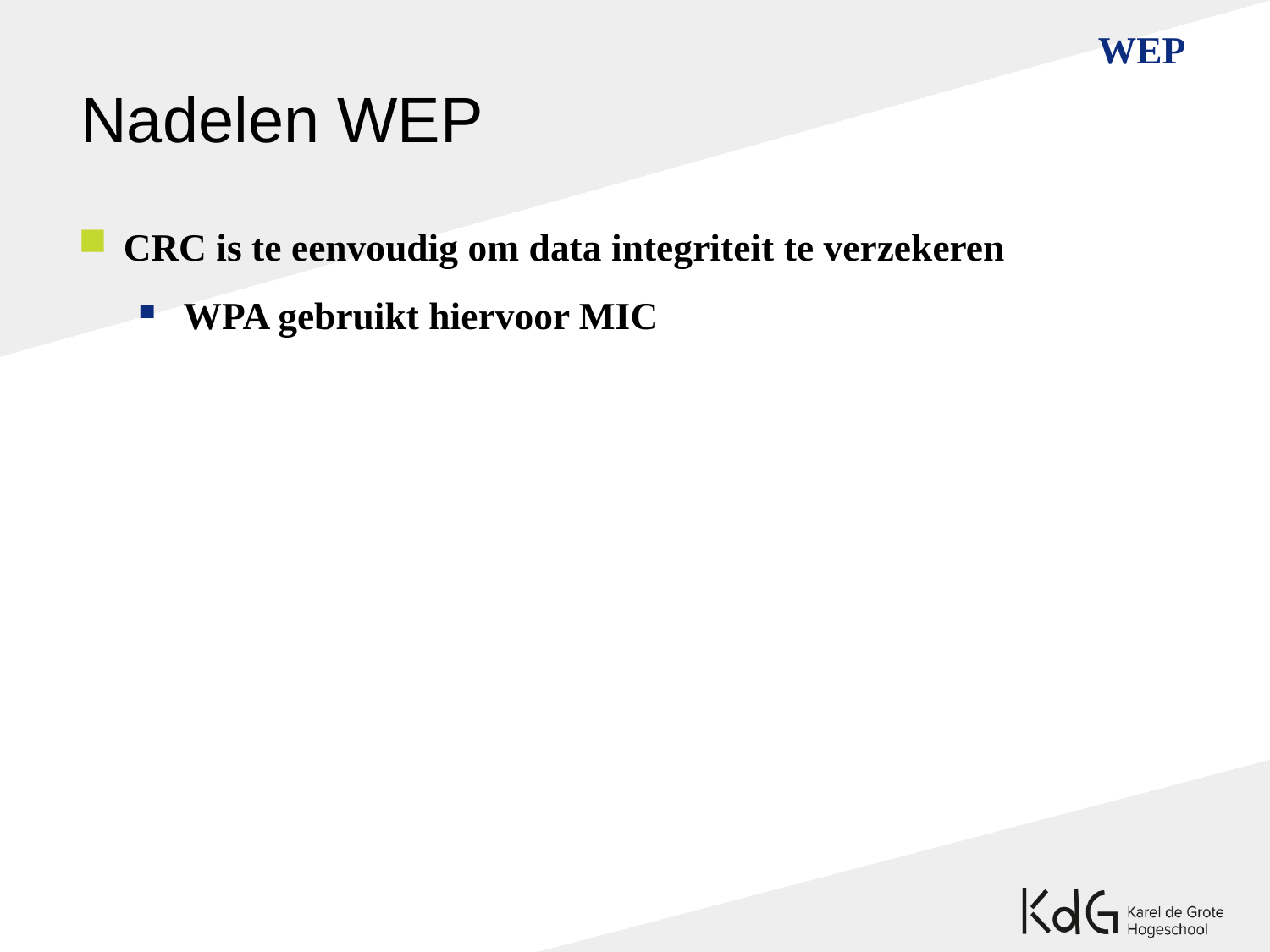

WEP
Nadelen WEP
CRC is te eenvoudig om data integriteit te verzekeren
WPA gebruikt hiervoor MIC